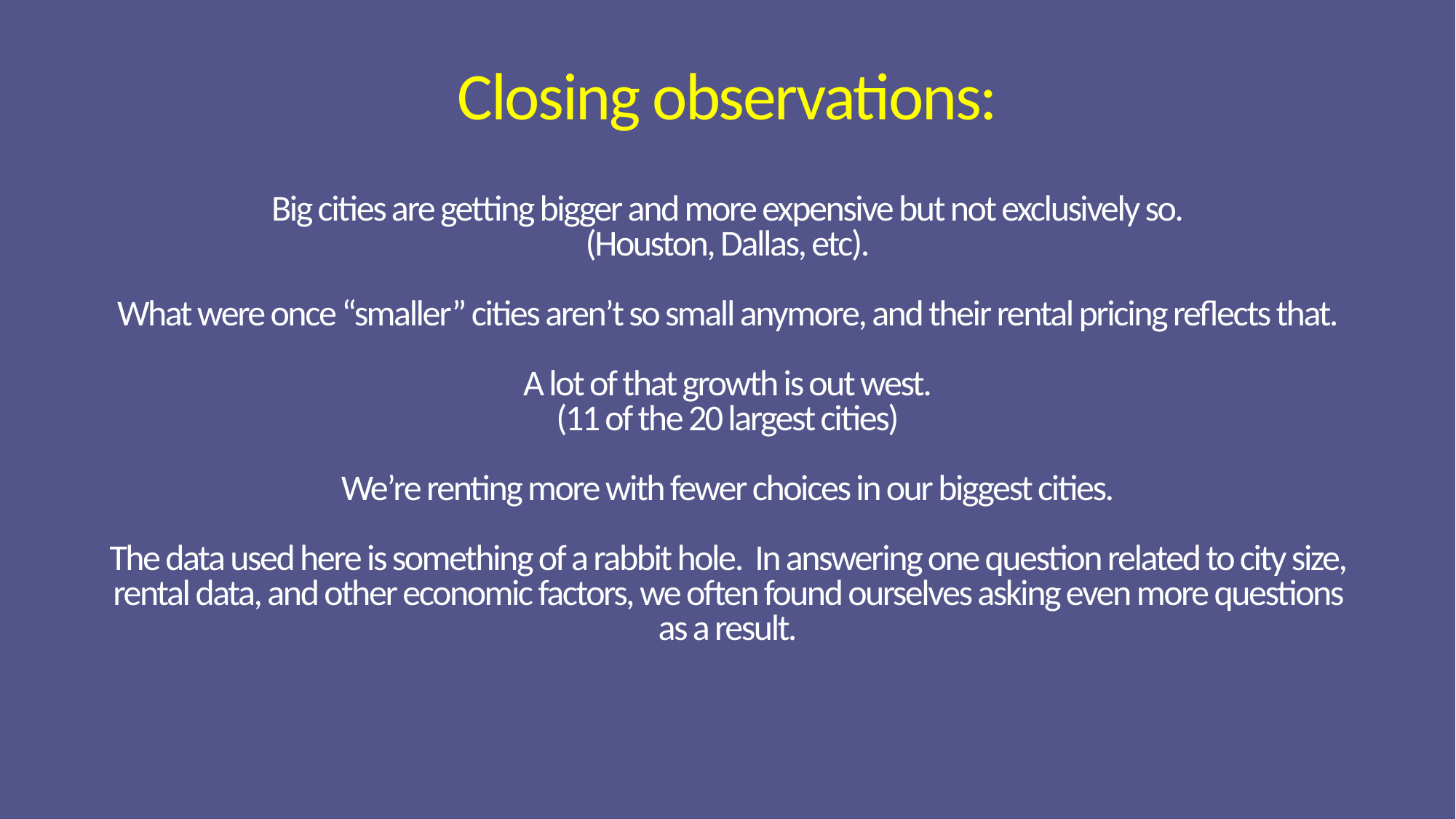

# Closing observations:
Big cities are getting bigger and more expensive but not exclusively so.
(Houston, Dallas, etc).
What were once “smaller” cities aren’t so small anymore, and their rental pricing reflects that.

A lot of that growth is out west.
(11 of the 20 largest cities)
We’re renting more with fewer choices in our biggest cities.

The data used here is something of a rabbit hole.  In answering one question related to city size, rental data, and other economic factors, we often found ourselves asking even more questions as a result.